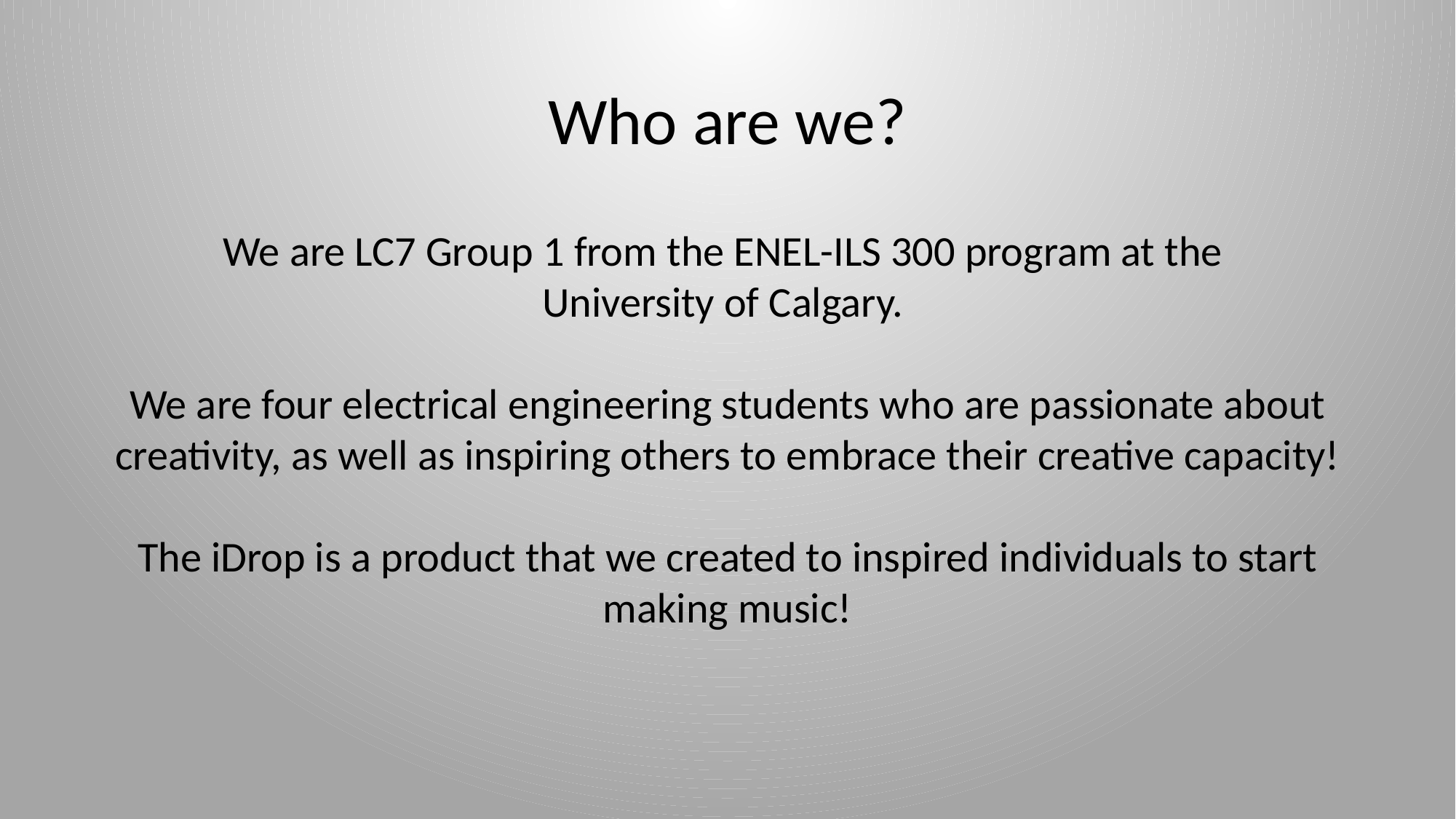

# Who are we?
We are LC7 Group 1 from the ENEL-ILS 300 program at the
University of Calgary.

We are four electrical engineering students who are passionate about creativity, as well as inspiring others to embrace their creative capacity!

The iDrop is a product that we created to inspired individuals to start making music!